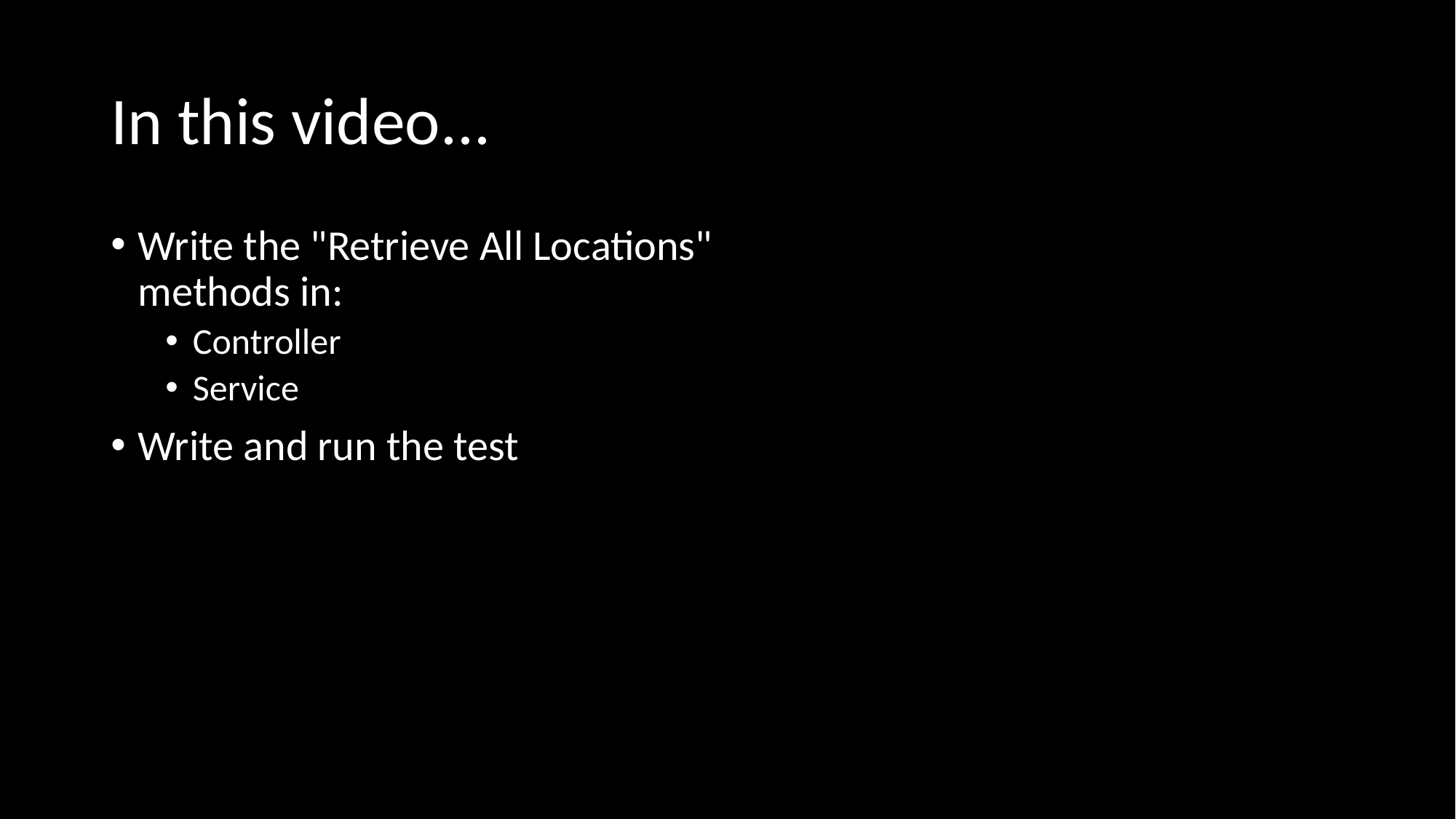

# In this video...
Write the "Retrieve All Locations" methods in:
Controller
Service
Write and run the test